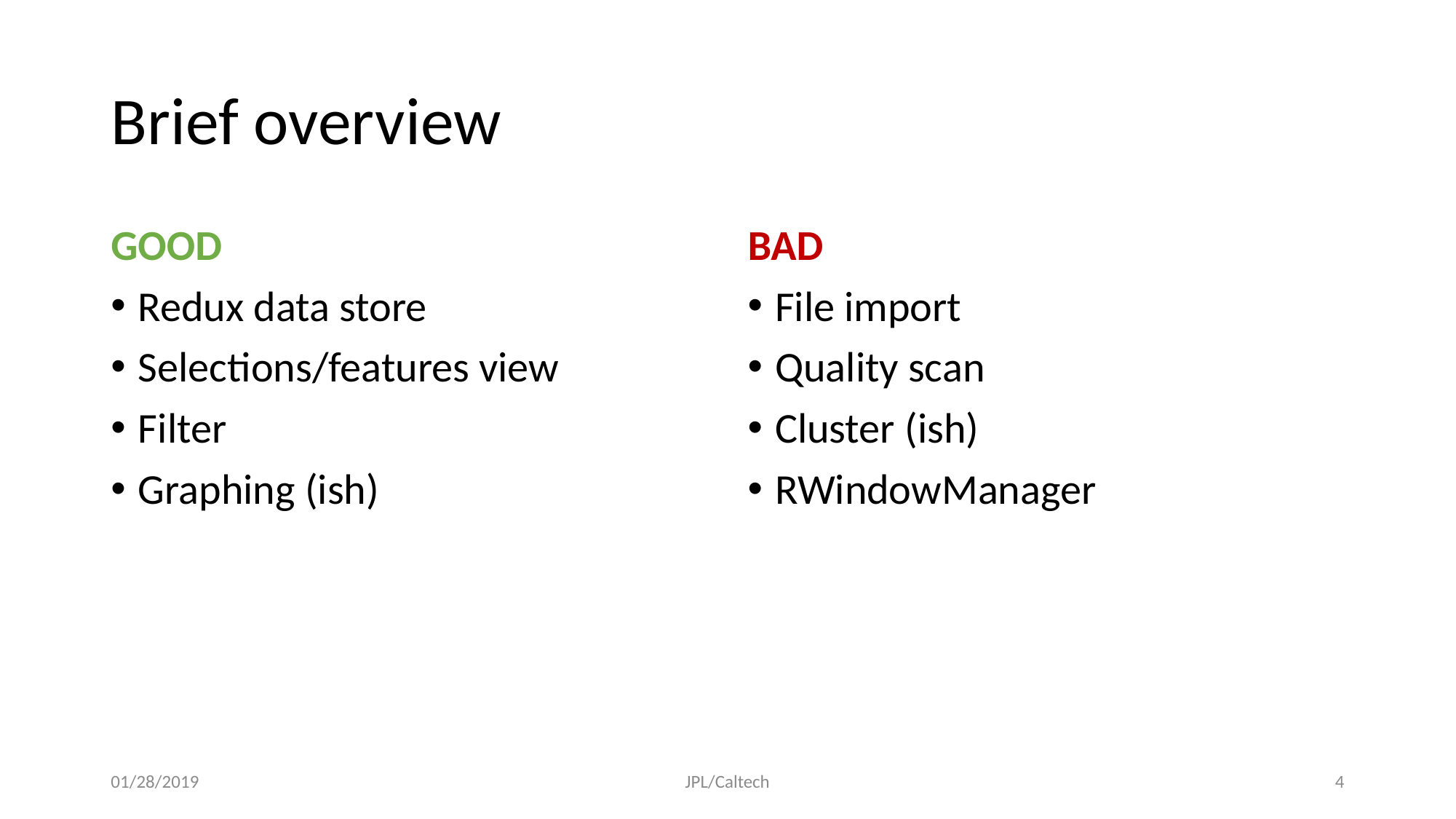

# Brief overview
GOOD
Redux data store
Selections/features view
Filter
Graphing (ish)

BAD
File import
Quality scan
Cluster (ish)
RWindowManager

01/28/2019
JPL/Caltech
4